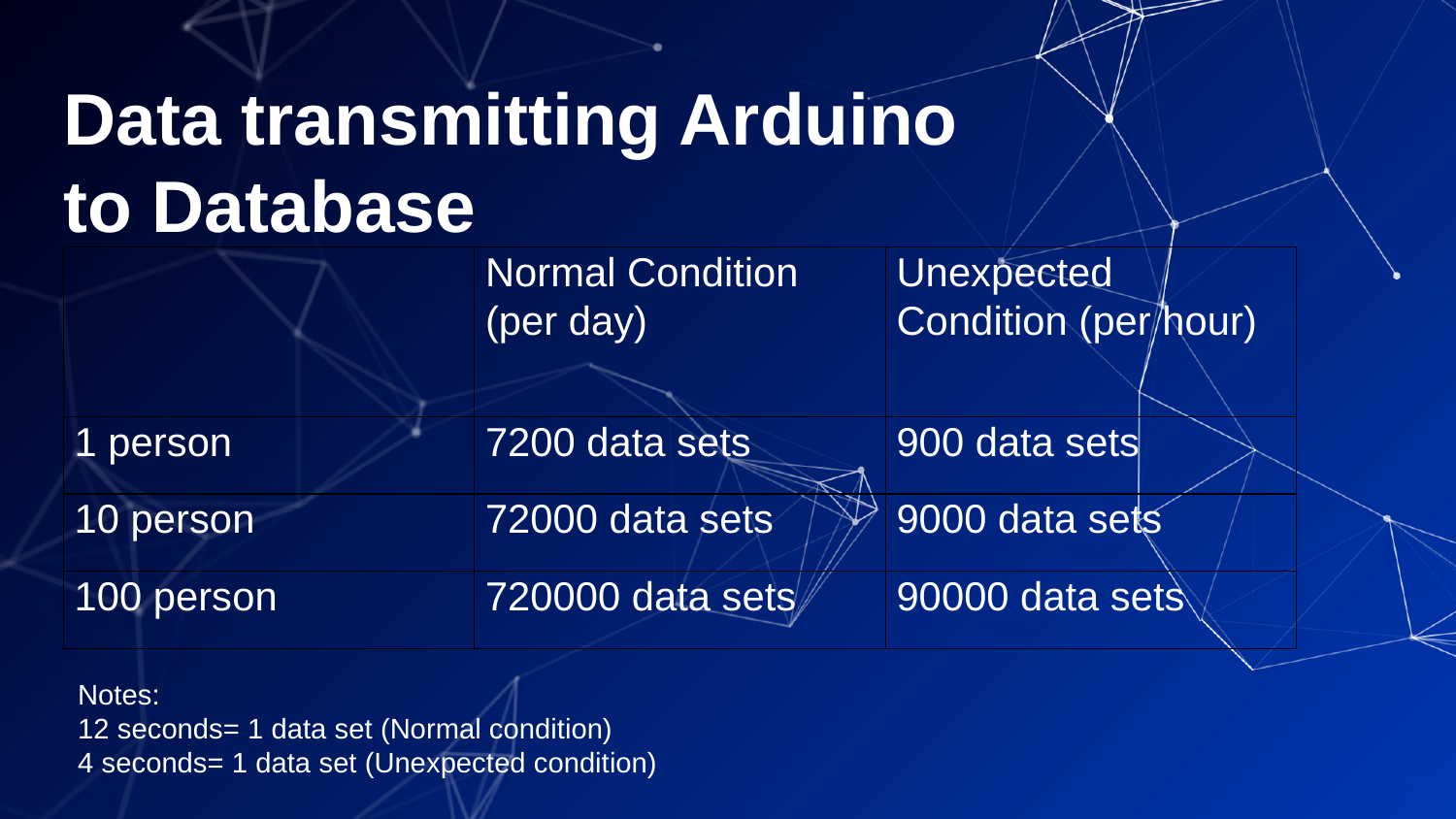

# Data transmitting Arduino to Database
|  | Normal Condition (per day) | Unexpected Condition (per hour) |
| --- | --- | --- |
| 1 person | 7200 data sets | 900 data sets |
| 10 person | 72000 data sets | 9000 data sets |
| 100 person | 720000 data sets | 90000 data sets |
Notes:
12 seconds= 1 data set (Normal condition)
4 seconds= 1 data set (Unexpected condition)
17